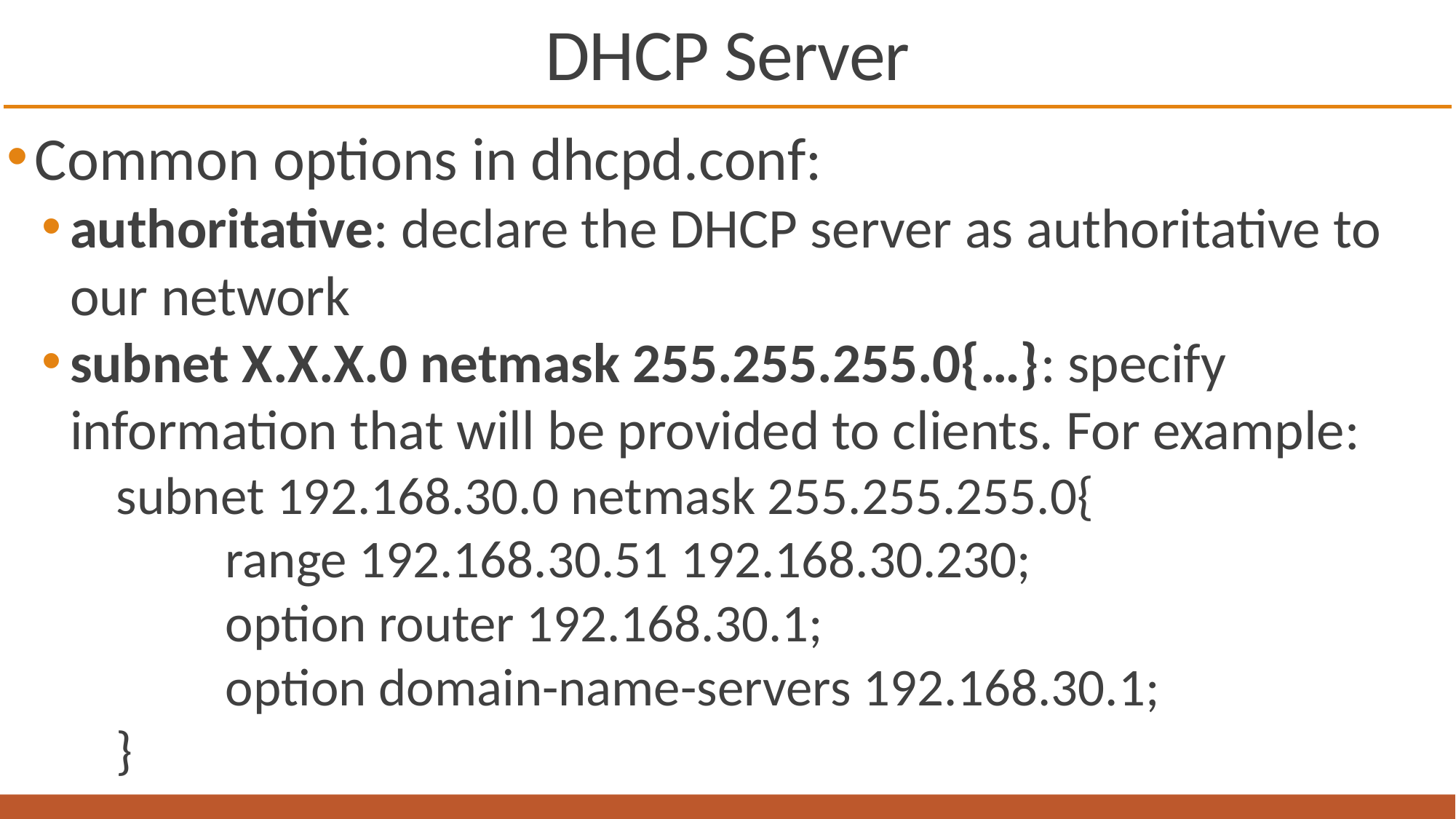

# DHCP Server
Common options in dhcpd.conf:
authoritative: declare the DHCP server as authoritative to our network
subnet X.X.X.0 netmask 255.255.255.0{…}: specify information that will be provided to clients. For example:
subnet 192.168.30.0 netmask 255.255.255.0{
	range 192.168.30.51 192.168.30.230;
	option router 192.168.30.1;
	option domain-name-servers 192.168.30.1;
}